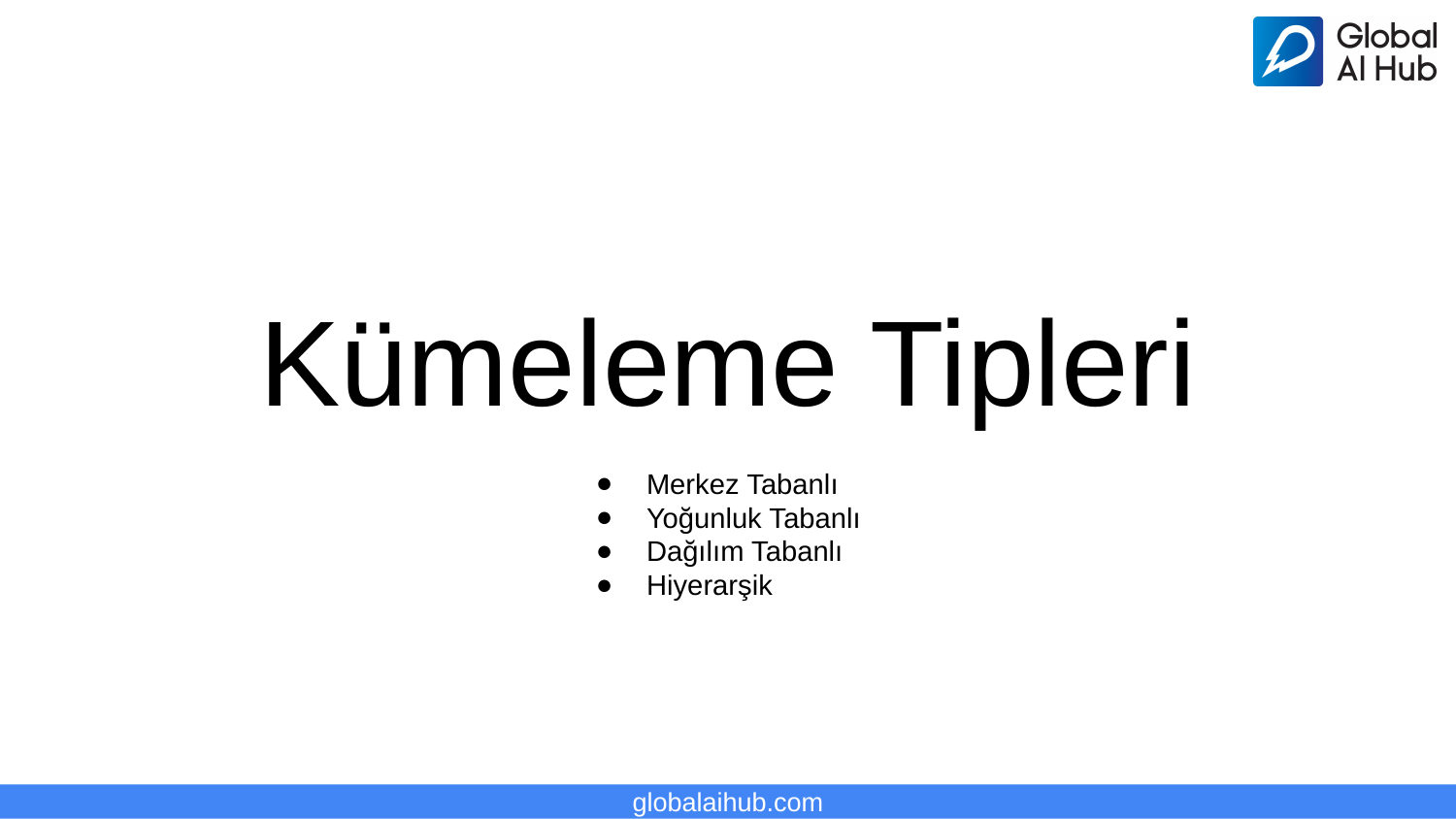

# Kümeleme Tipleri
Merkez Tabanlı
Yoğunluk Tabanlı
Dağılım Tabanlı
Hiyerarşik